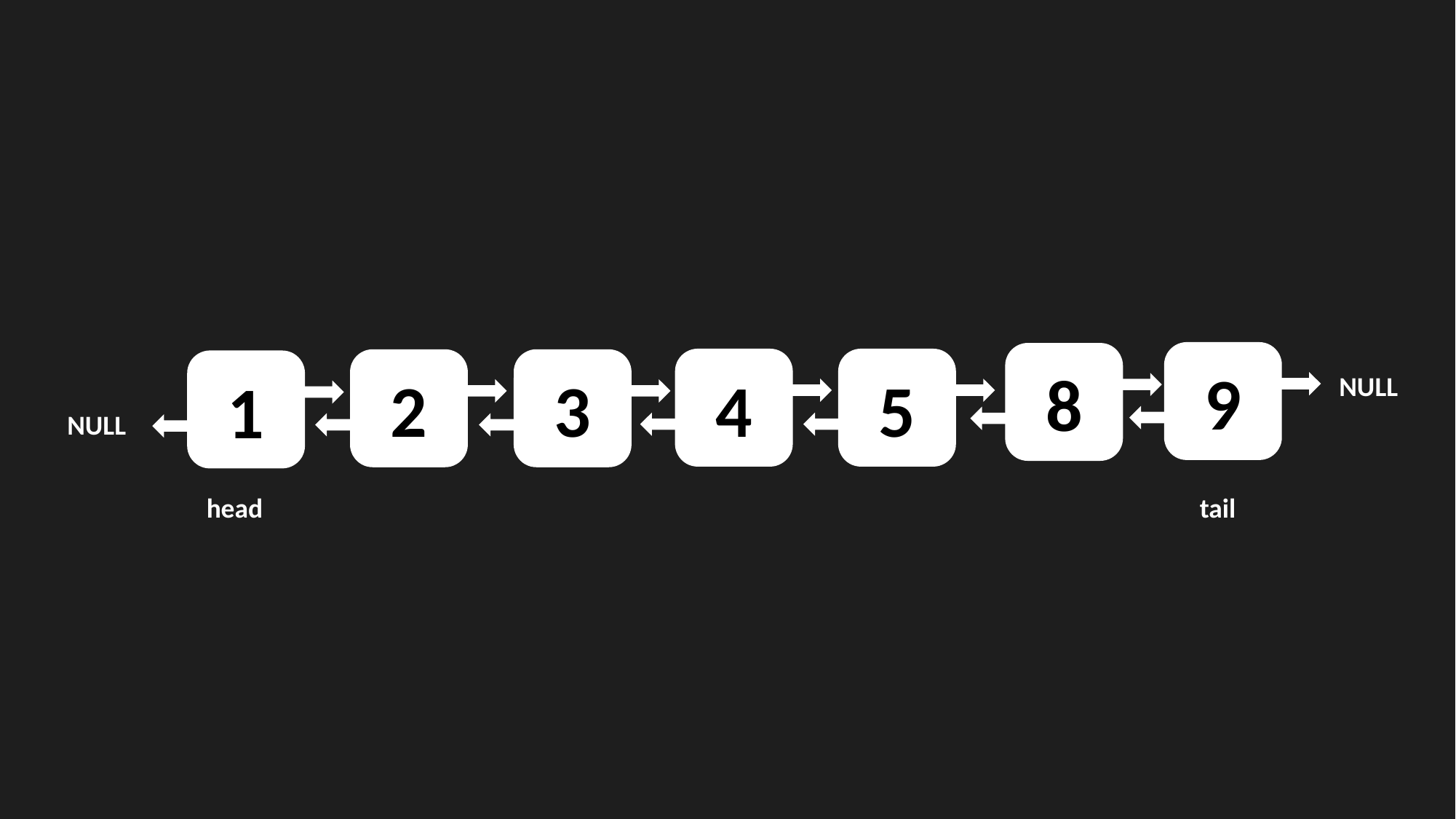

9

8

4

5

2

3

1

NULL
NULL
head
tail